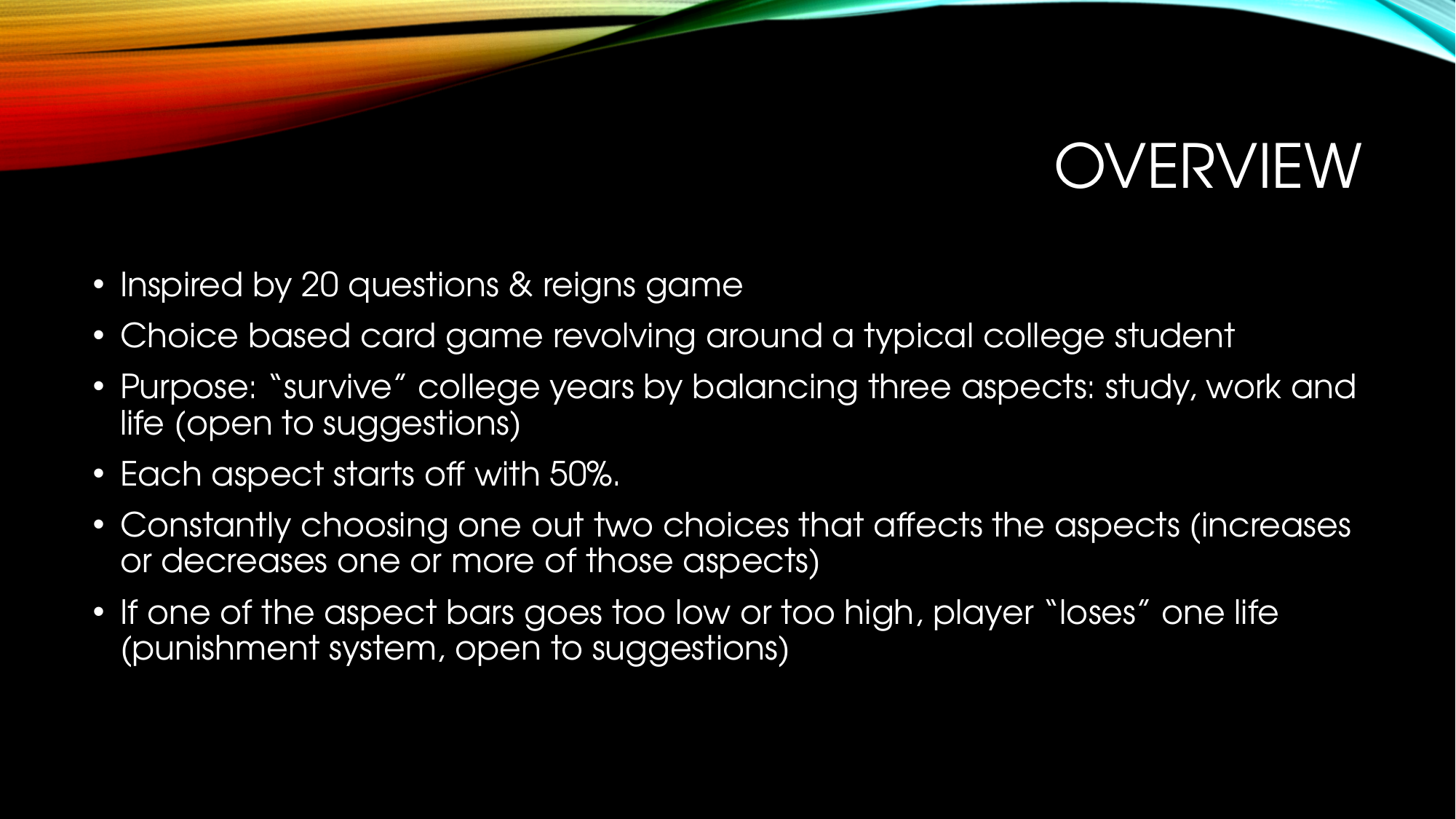

# Overview
Inspired by 20 questions & reigns game
Choice based card game revolving around a typical college student
Purpose: “survive” college years by balancing three aspects: study, work and life (open to suggestions)
Each aspect starts off with 50%.
Constantly choosing one out two choices that affects the aspects (increases or decreases one or more of those aspects)
If one of the aspect bars goes too low or too high, player “loses” one life (punishment system, open to suggestions)